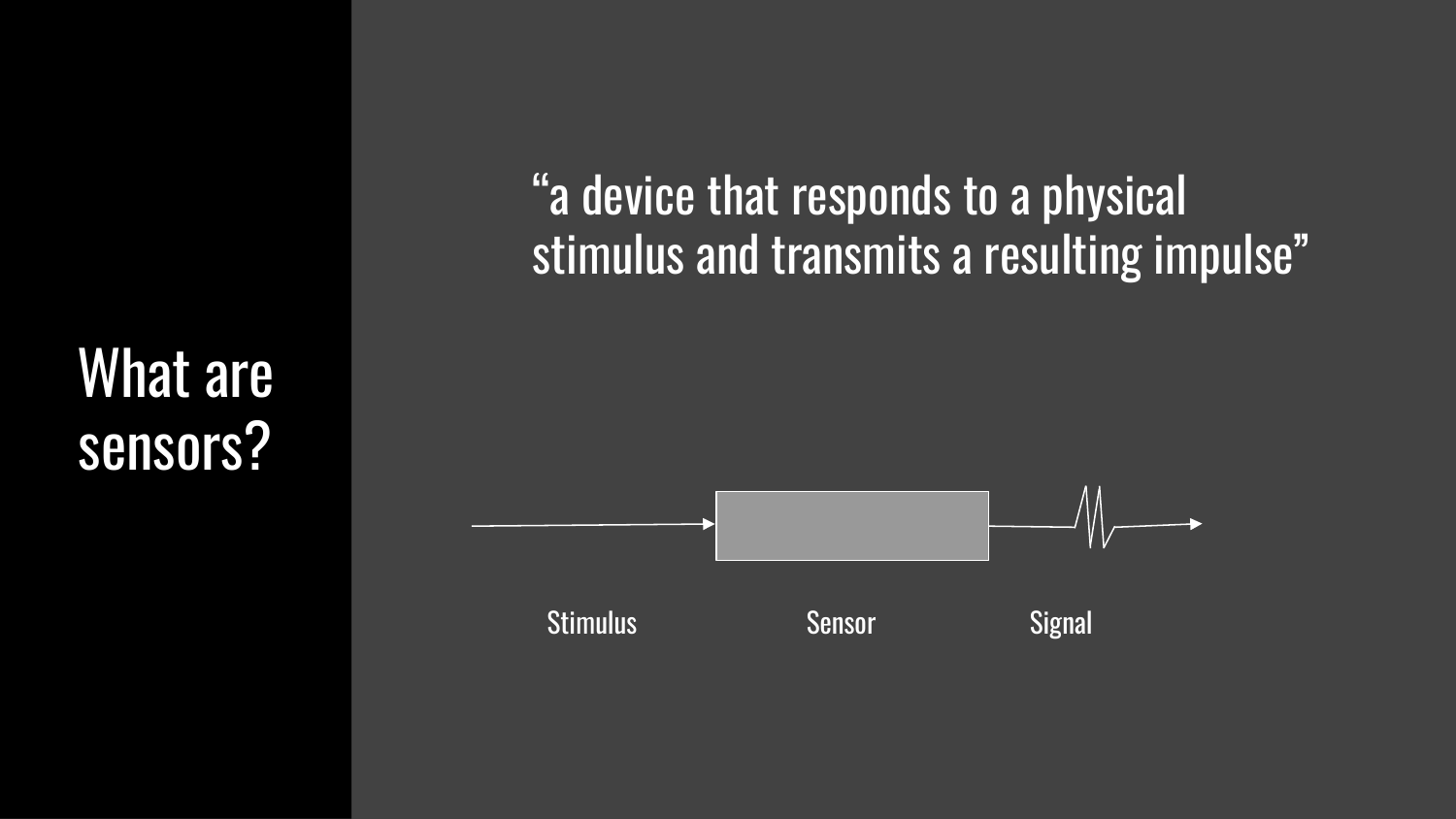

What are sensors?
“a device that responds to a physical stimulus and transmits a resulting impulse”

Stimulus
Sensor
Signal